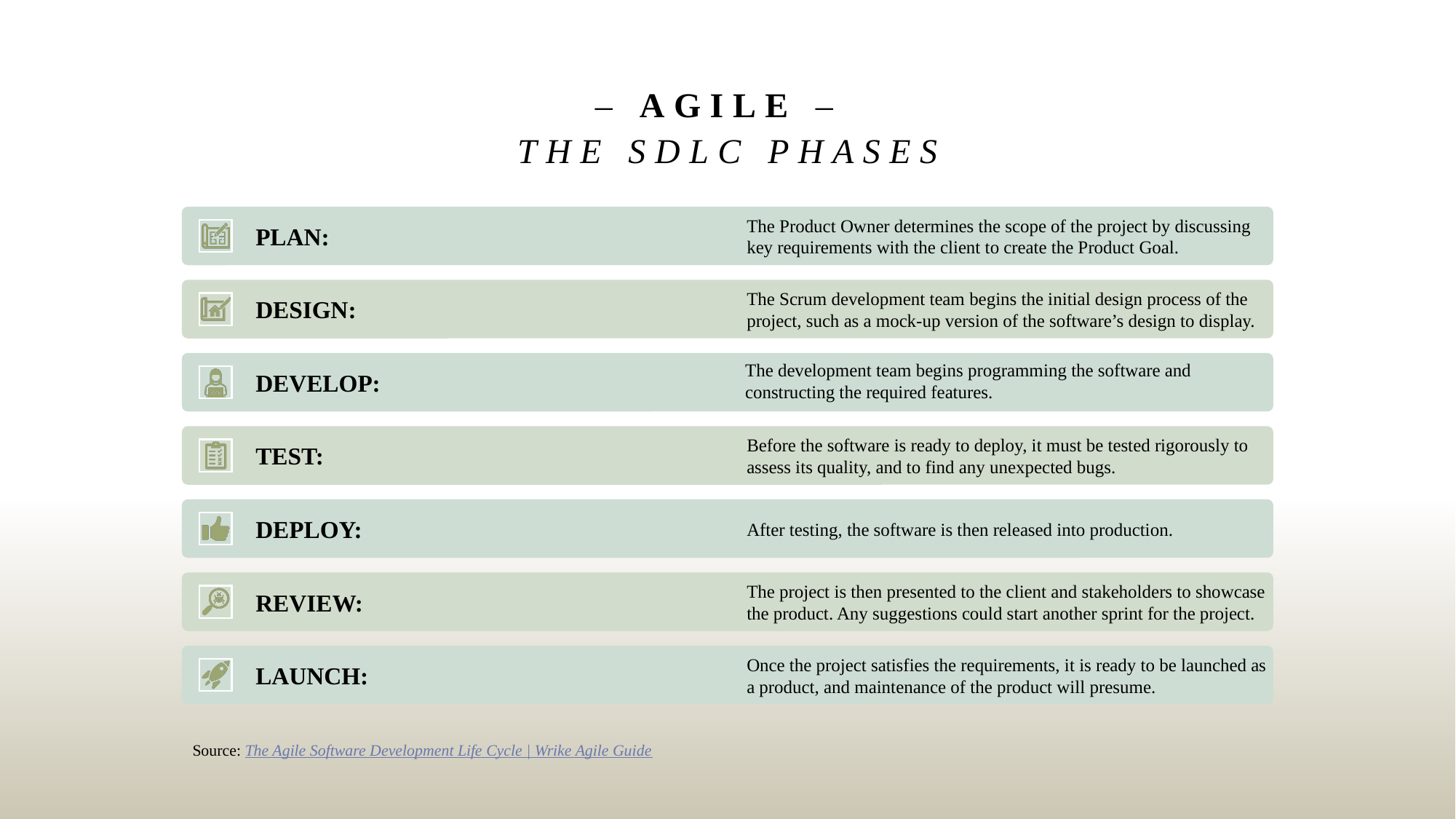

# – Agile – The SDLC Phases
PLAN:
The Product Owner determines the scope of the project by discussing key requirements with the client to create the Product Goal.
DESIGN:
The Scrum development team begins the initial design process of the project, such as a mock-up version of the software’s design to display.
DEVELOP:
The development team begins programming the software and constructing the required features.
TEST:
Before the software is ready to deploy, it must be tested rigorously to assess its quality, and to find any unexpected bugs.
DEPLOY:
After testing, the software is then released into production.
REVIEW:
The project is then presented to the client and stakeholders to showcase the product. Any suggestions could start another sprint for the project.
LAUNCH:
Once the project satisfies the requirements, it is ready to be launched as a product, and maintenance of the product will presume.

Source: The Agile Software Development Life Cycle | Wrike Agile Guide